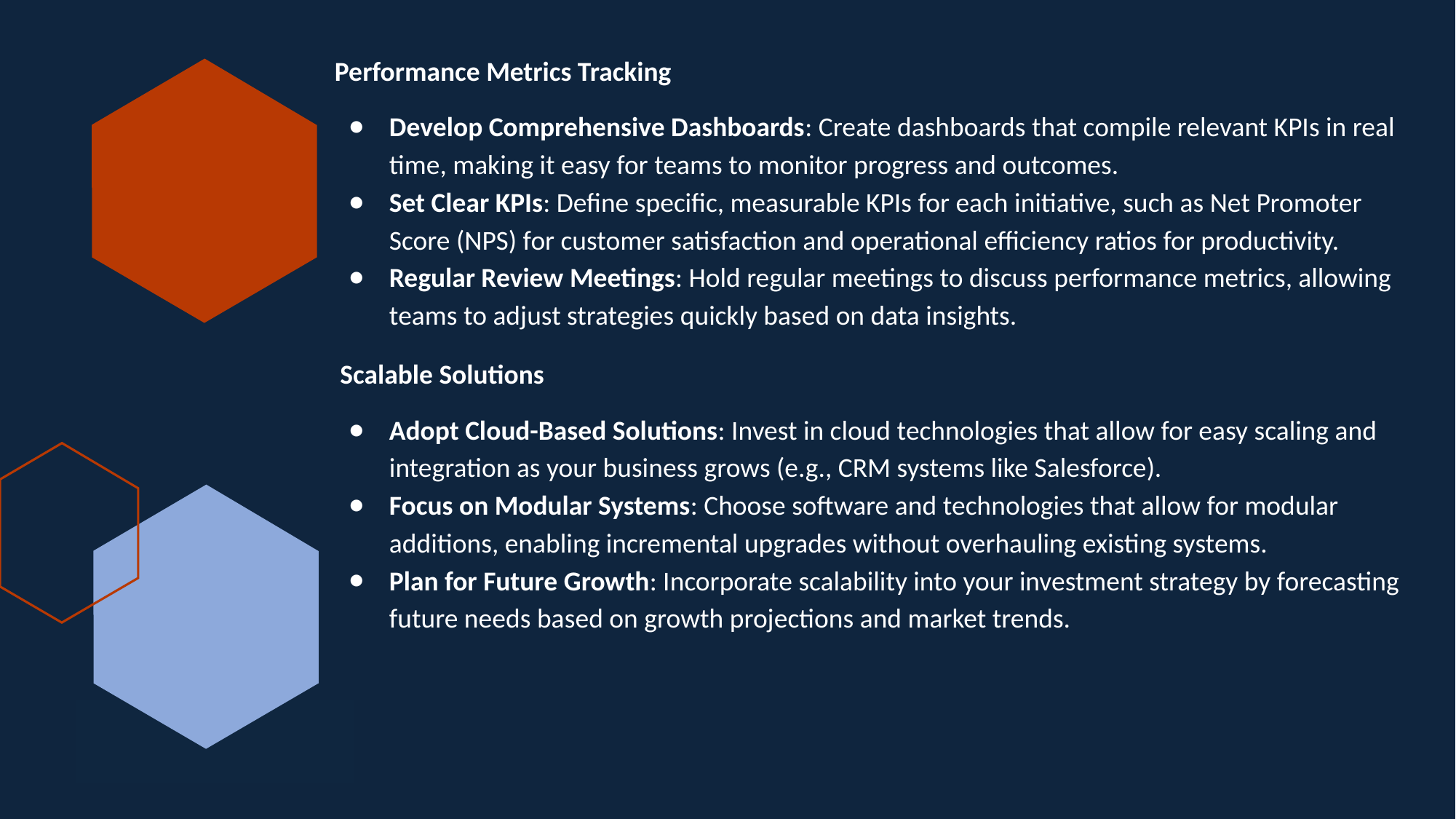

Performance Metrics Tracking
Develop Comprehensive Dashboards: Create dashboards that compile relevant KPIs in real time, making it easy for teams to monitor progress and outcomes.
Set Clear KPIs: Define specific, measurable KPIs for each initiative, such as Net Promoter Score (NPS) for customer satisfaction and operational efficiency ratios for productivity.
Regular Review Meetings: Hold regular meetings to discuss performance metrics, allowing teams to adjust strategies quickly based on data insights.
 Scalable Solutions
Adopt Cloud-Based Solutions: Invest in cloud technologies that allow for easy scaling and integration as your business grows (e.g., CRM systems like Salesforce).
Focus on Modular Systems: Choose software and technologies that allow for modular additions, enabling incremental upgrades without overhauling existing systems.
Plan for Future Growth: Incorporate scalability into your investment strategy by forecasting future needs based on growth projections and market trends.